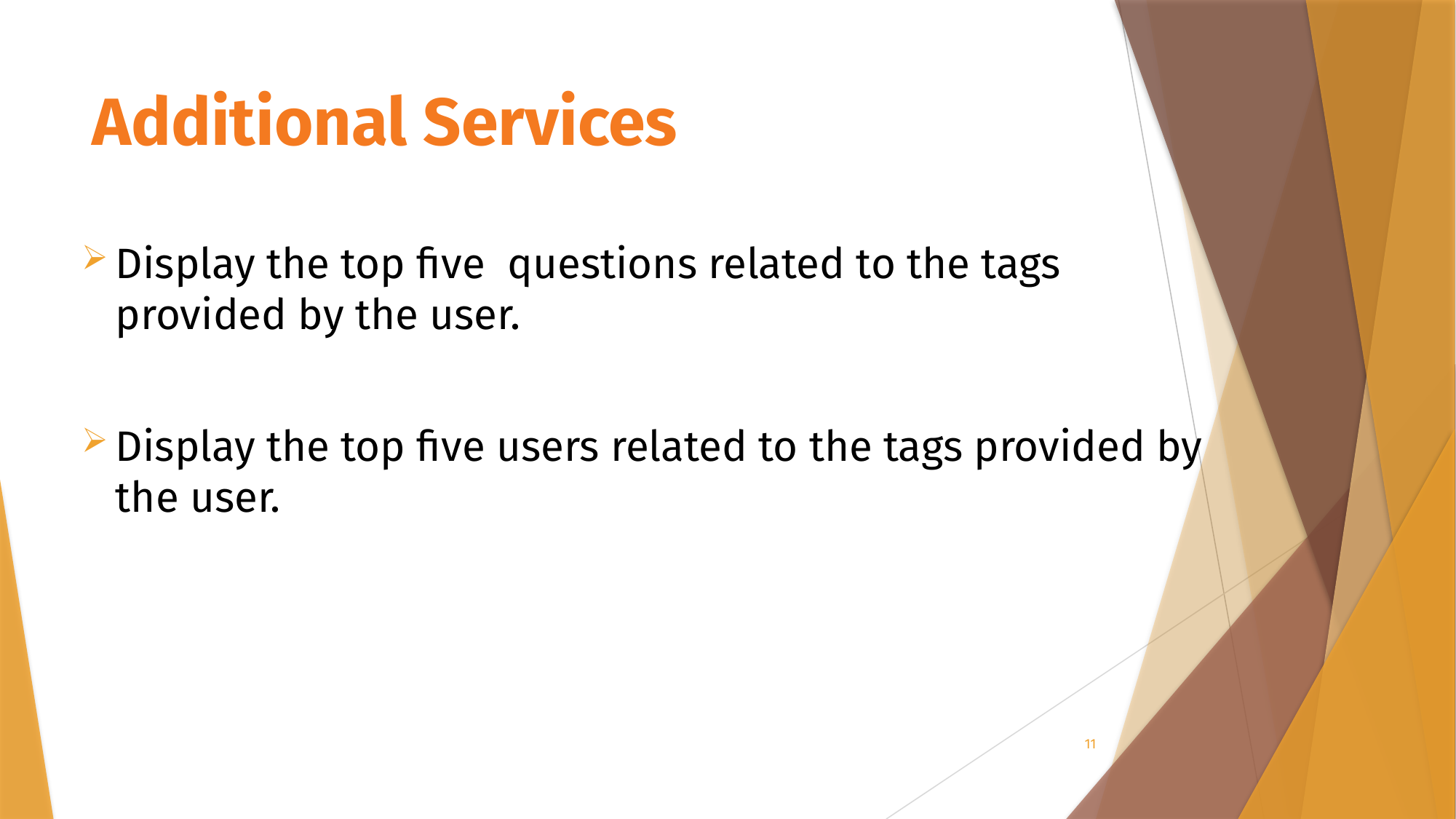

# Additional Services
Display the top five  questions related to the tags provided by the user.

Display the top five users related to the tags provided by the user.

11